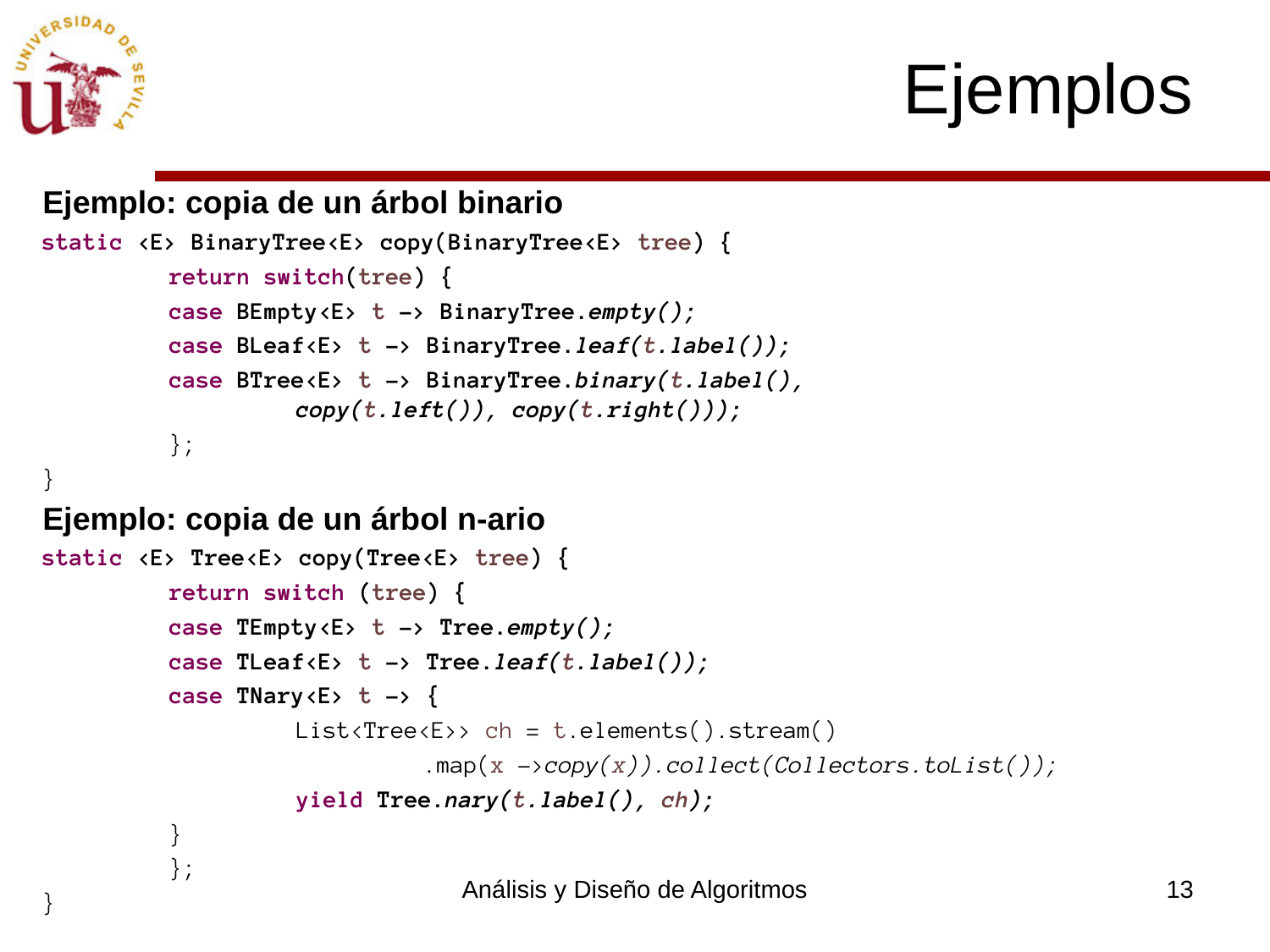

# Ejemplos
Ejemplo: copia de un árbol binario
static <E> BinaryTree<E> copy(BinaryTree<E> tree) {
	return switch(tree) {
	case BEmpty<E> t -> BinaryTree.empty();
	case BLeaf<E> t -> BinaryTree.leaf(t.label());
	case BTree<E> t -> BinaryTree.binary(t.label(),
		copy(t.left()), copy(t.right()));
	};
}
Ejemplo: copia de un árbol n-ario
static <E> Tree<E> copy(Tree<E> tree) {
	return switch (tree) {
	case TEmpty<E> t -> Tree.empty();
	case TLeaf<E> t -> Tree.leaf(t.label());
	case TNary<E> t -> {
		List<Tree<E>> ch = t.elements().stream()
			.map(x ->copy(x)).collect(Collectors.toList());
		yield Tree.nary(t.label(), ch);
	}
	};
}
Análisis y Diseño de Algoritmos
13